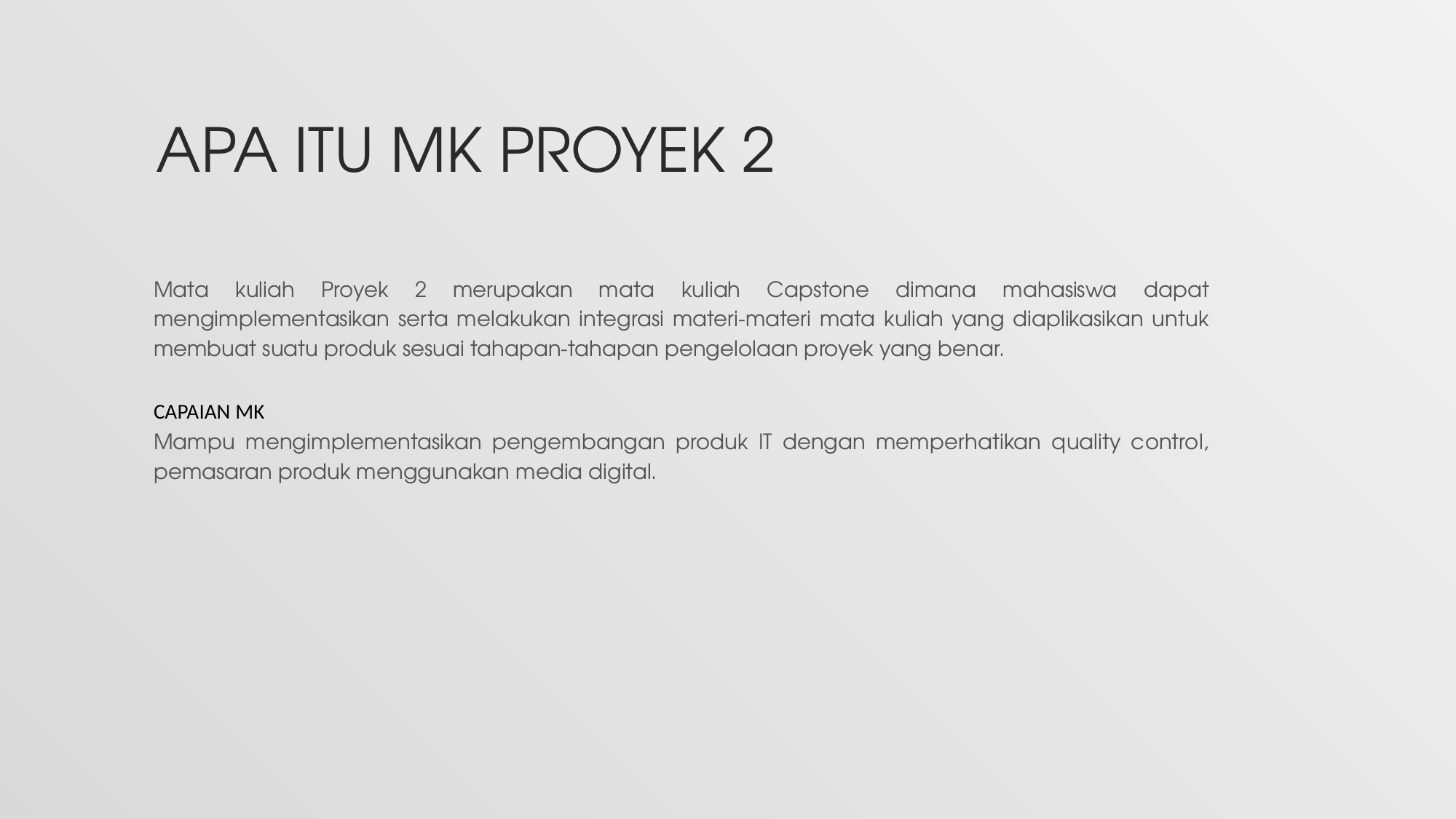

# Apa ITU MK PROYEK 2
| Mata kuliah Proyek 2 merupakan mata kuliah Capstone dimana mahasiswa dapat mengimplementasikan serta melakukan integrasi materi-materi mata kuliah yang diaplikasikan untuk membuat suatu produk sesuai tahapan-tahapan pengelolaan proyek yang benar. CAPAIAN MK Mampu mengimplementasikan pengembangan produk IT dengan memperhatikan quality control, pemasaran produk menggunakan media digital. |
| --- |